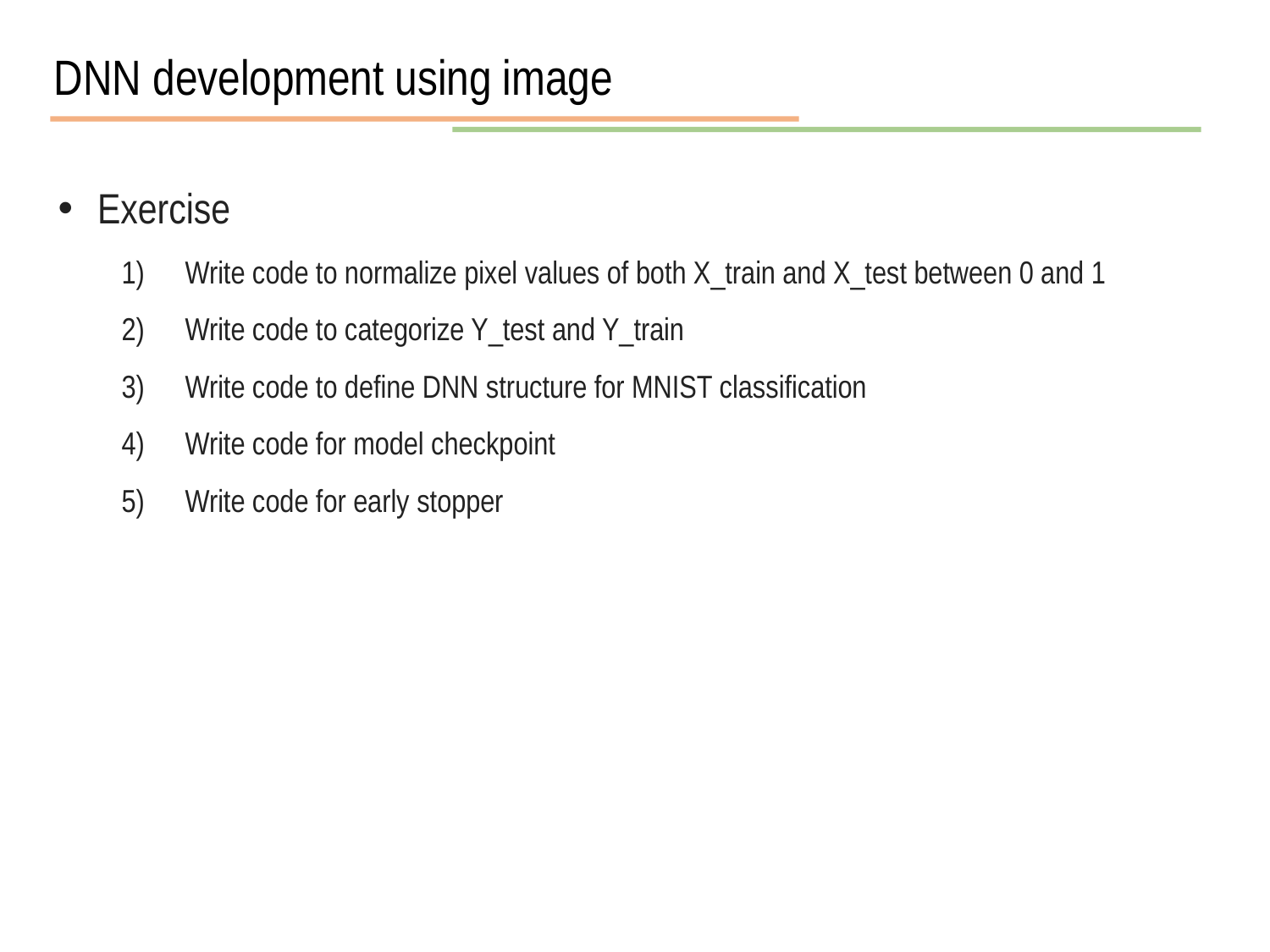

DNN development using image
Exercise
Write code to normalize pixel values of both X_train and X_test between 0 and 1
Write code to categorize Y_test and Y_train
Write code to define DNN structure for MNIST classification
Write code for model checkpoint
Write code for early stopper